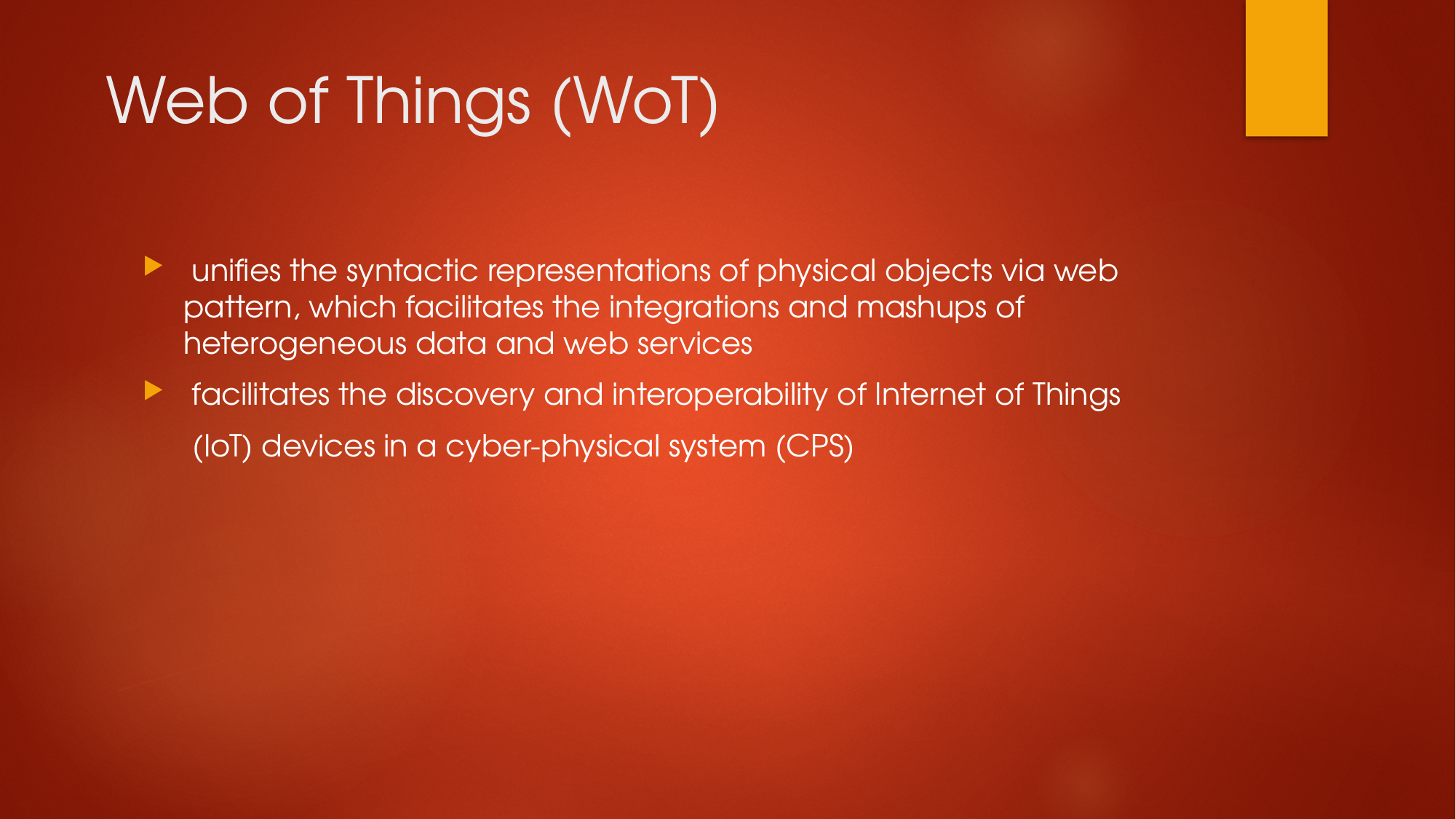

# Web of Things (WoT)
 unifies the syntactic representations of physical objects via web pattern, which facilitates the integrations and mashups of heterogeneous data and web services
 facilitates the discovery and interoperability of Internet of Things
      (IoT) devices in a cyber-physical system (CPS)